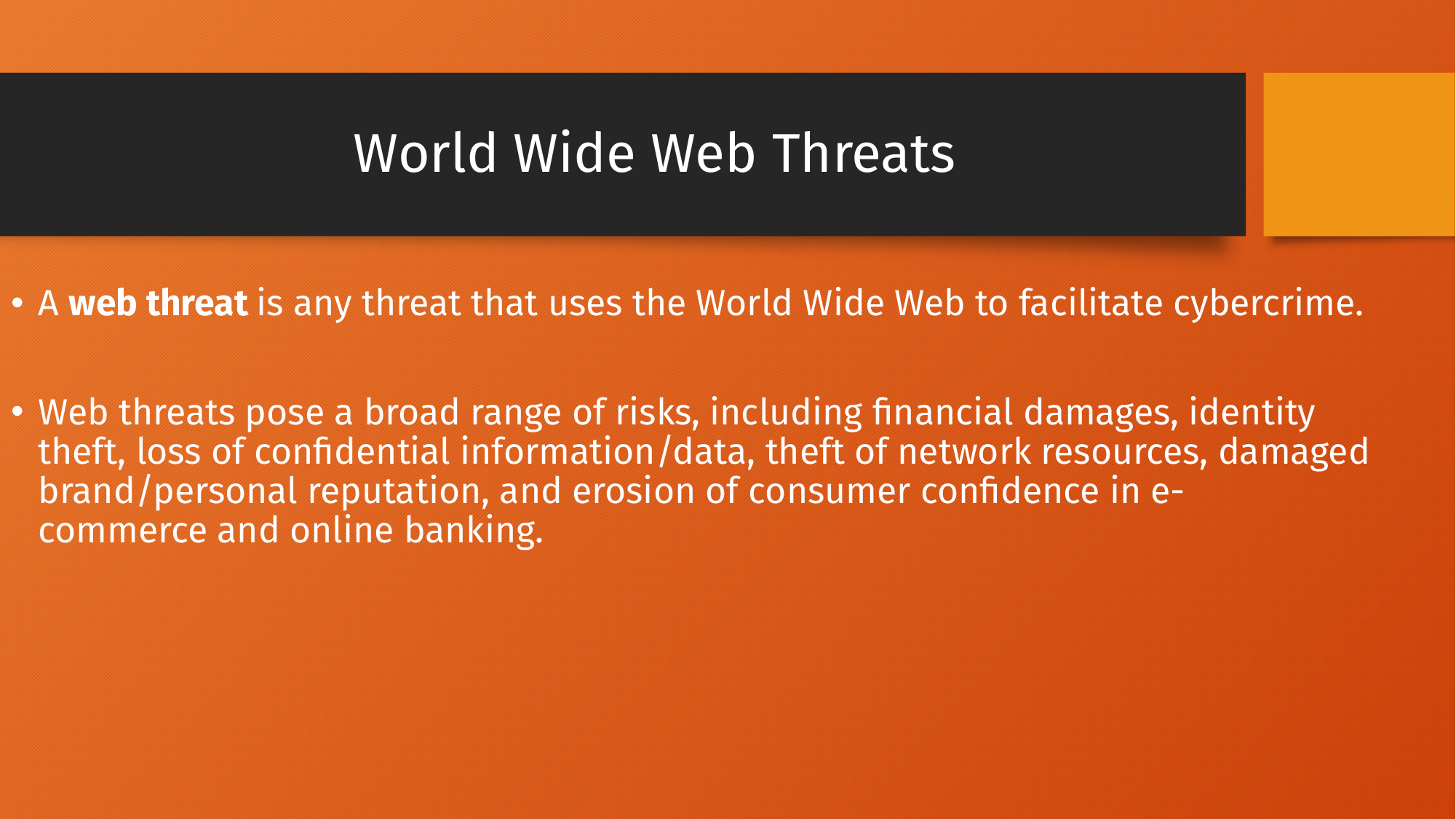

# World Wide Web Threats
A web threat is any threat that uses the World Wide Web to facilitate cybercrime.

Web threats pose a broad range of risks, including financial damages, identity theft, loss of confidential information/data, theft of network resources, damaged brand/personal reputation, and erosion of consumer confidence in e-commerce and online banking.